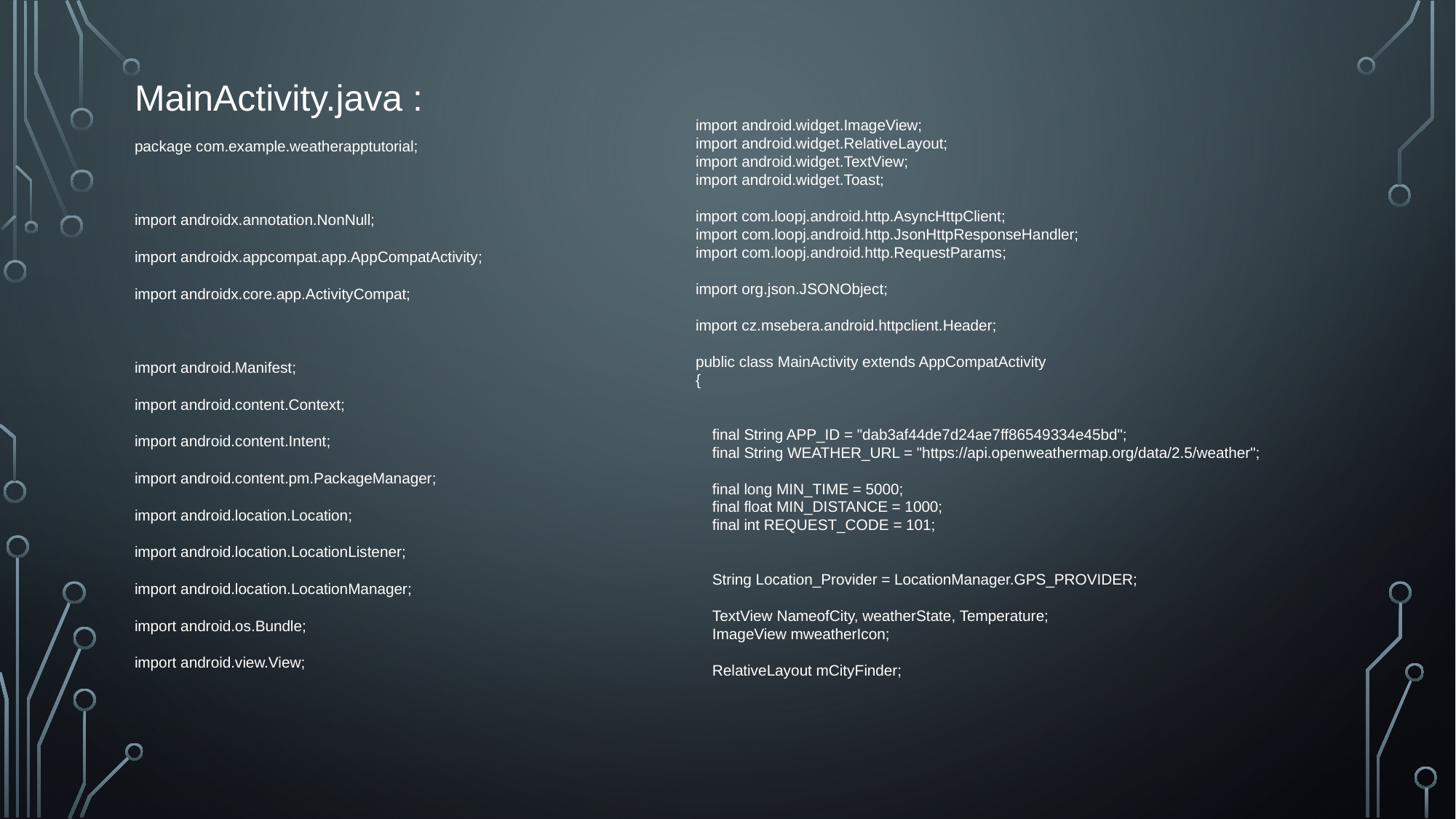

MainActivity.java :
package com.example.weatherapptutorial;

import androidx.annotation.NonNull;
import androidx.appcompat.app.AppCompatActivity;
import androidx.core.app.ActivityCompat;

import android.Manifest;
import android.content.Context;
import android.content.Intent;
import android.content.pm.PackageManager;
import android.location.Location;
import android.location.LocationListener;
import android.location.LocationManager;
import android.os.Bundle;
import android.view.View;

import android.widget.ImageView;
import android.widget.RelativeLayout;
import android.widget.TextView;
import android.widget.Toast;

import com.loopj.android.http.AsyncHttpClient;
import com.loopj.android.http.JsonHttpResponseHandler;
import com.loopj.android.http.RequestParams;

import org.json.JSONObject;

import cz.msebera.android.httpclient.Header;

public class MainActivity extends AppCompatActivity
{

    final String APP_ID = "dab3af44de7d24ae7ff86549334e45bd";
    final String WEATHER_URL = "https://api.openweathermap.org/data/2.5/weather";

    final long MIN_TIME = 5000;
    final float MIN_DISTANCE = 1000;
    final int REQUEST_CODE = 101;

    String Location_Provider = LocationManager.GPS_PROVIDER;

    TextView NameofCity, weatherState, Temperature;
    ImageView mweatherIcon;

    RelativeLayout mCityFinder;